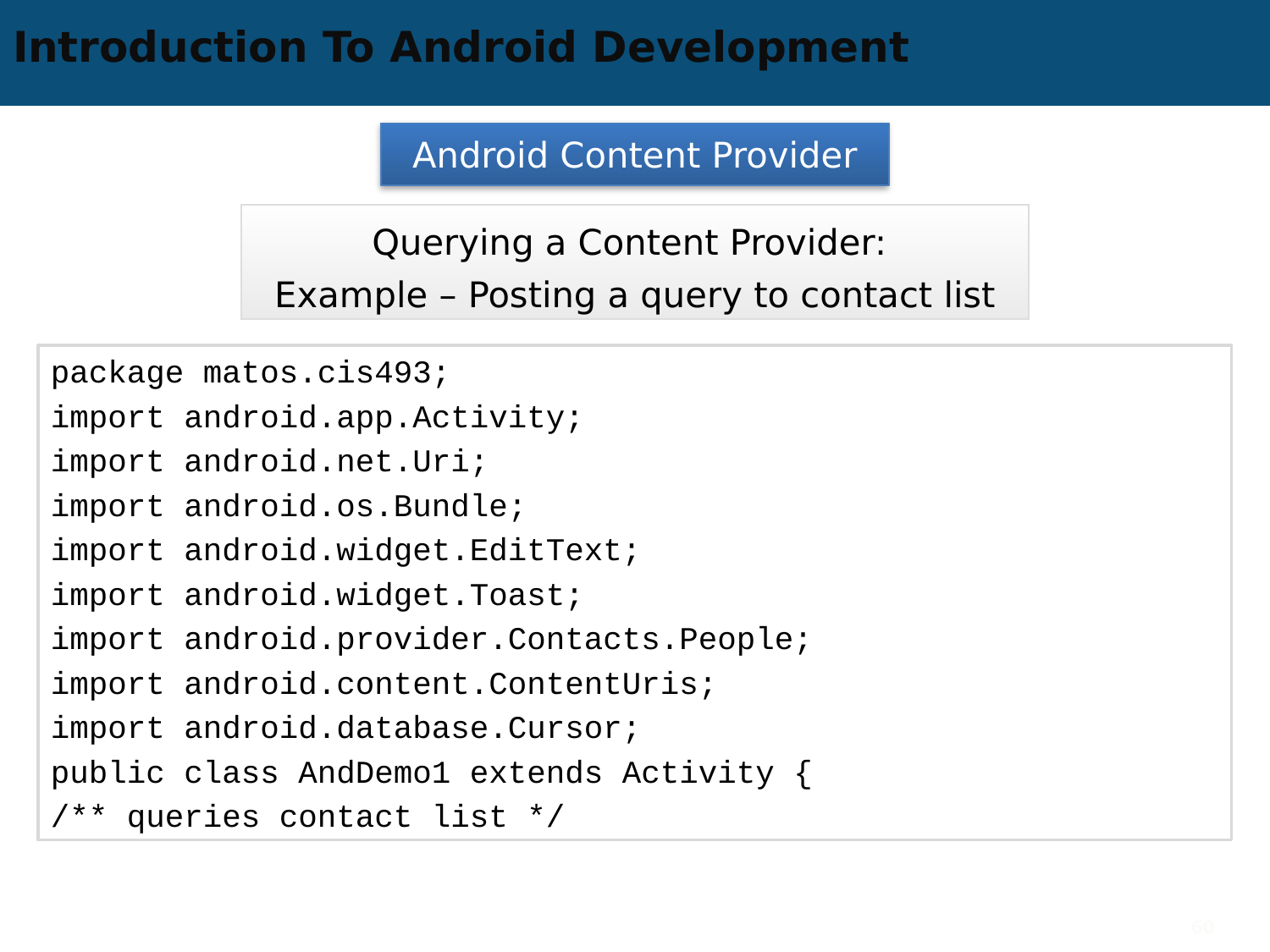

# Introduction To Android Development
Android Content Provider
Querying a Content Provider:
Example – Posting a query to contact list
package matos.cis493;
import android.app.Activity;
import android.net.Uri;
import android.os.Bundle;
import android.widget.EditText;
import android.widget.Toast;
import android.provider.Contacts.People;
import android.content.ContentUris;
import android.database.Cursor;
public class AndDemo1 extends Activity {
/** queries contact list */